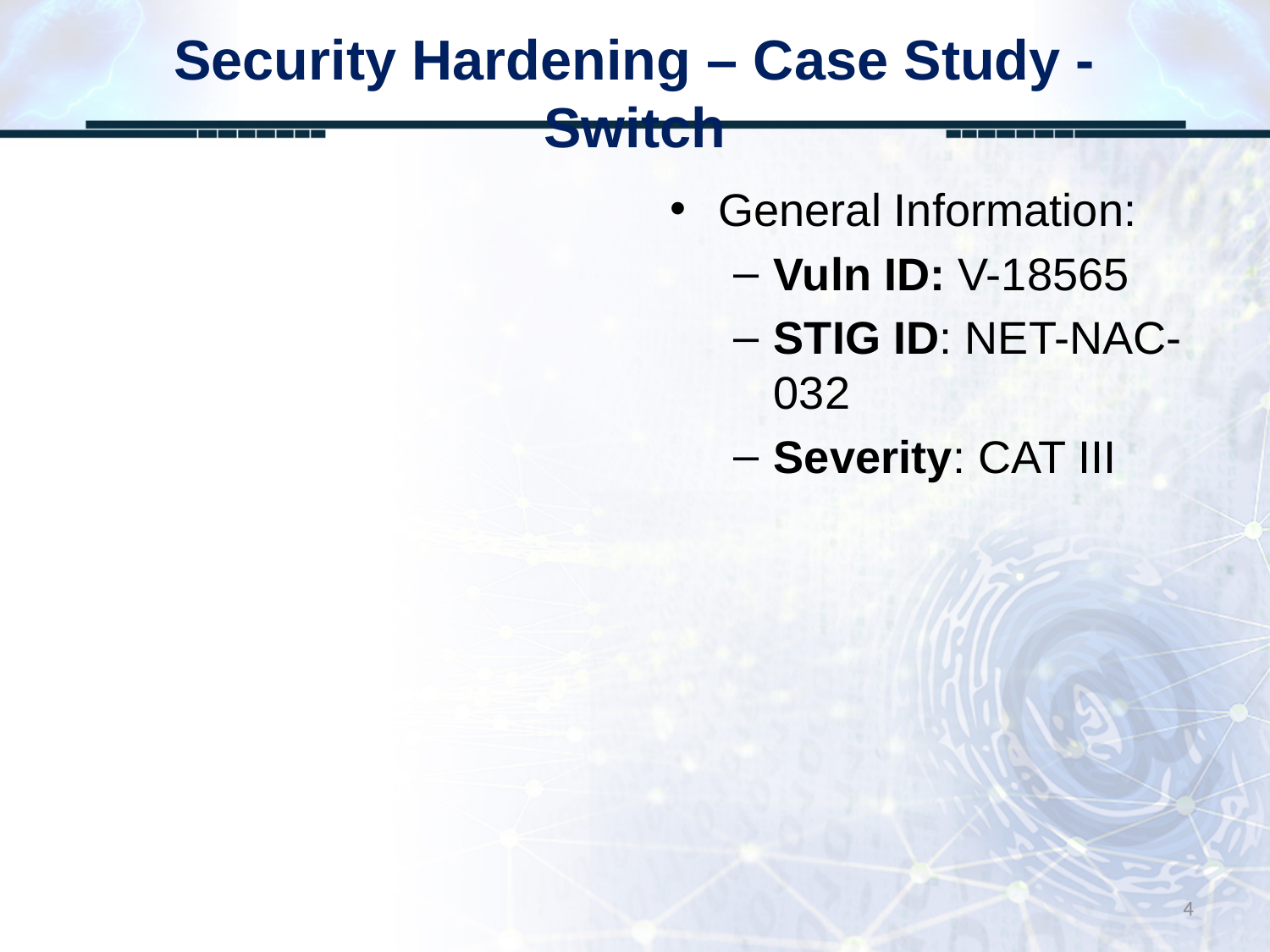

# Security Hardening – Case Study - Switch
General Information:
Vuln ID: V-18565
STIG ID: NET-NAC-032
Severity: CAT III
4